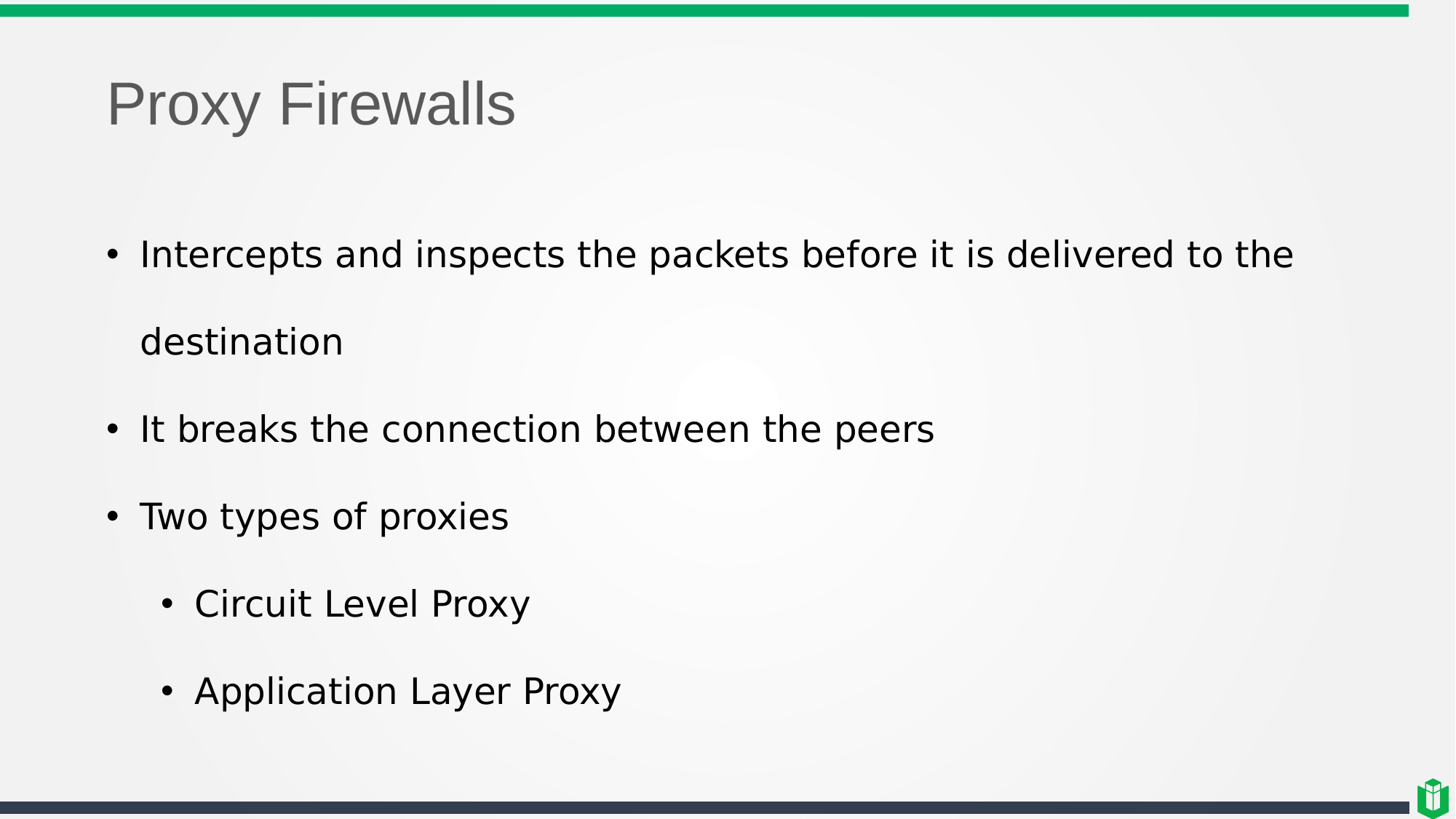

# Proxy Firewalls
Intercepts and inspects the packets before it is delivered to the destination
It breaks the connection between the peers
Two types of proxies
Circuit Level Proxy
Application Layer Proxy